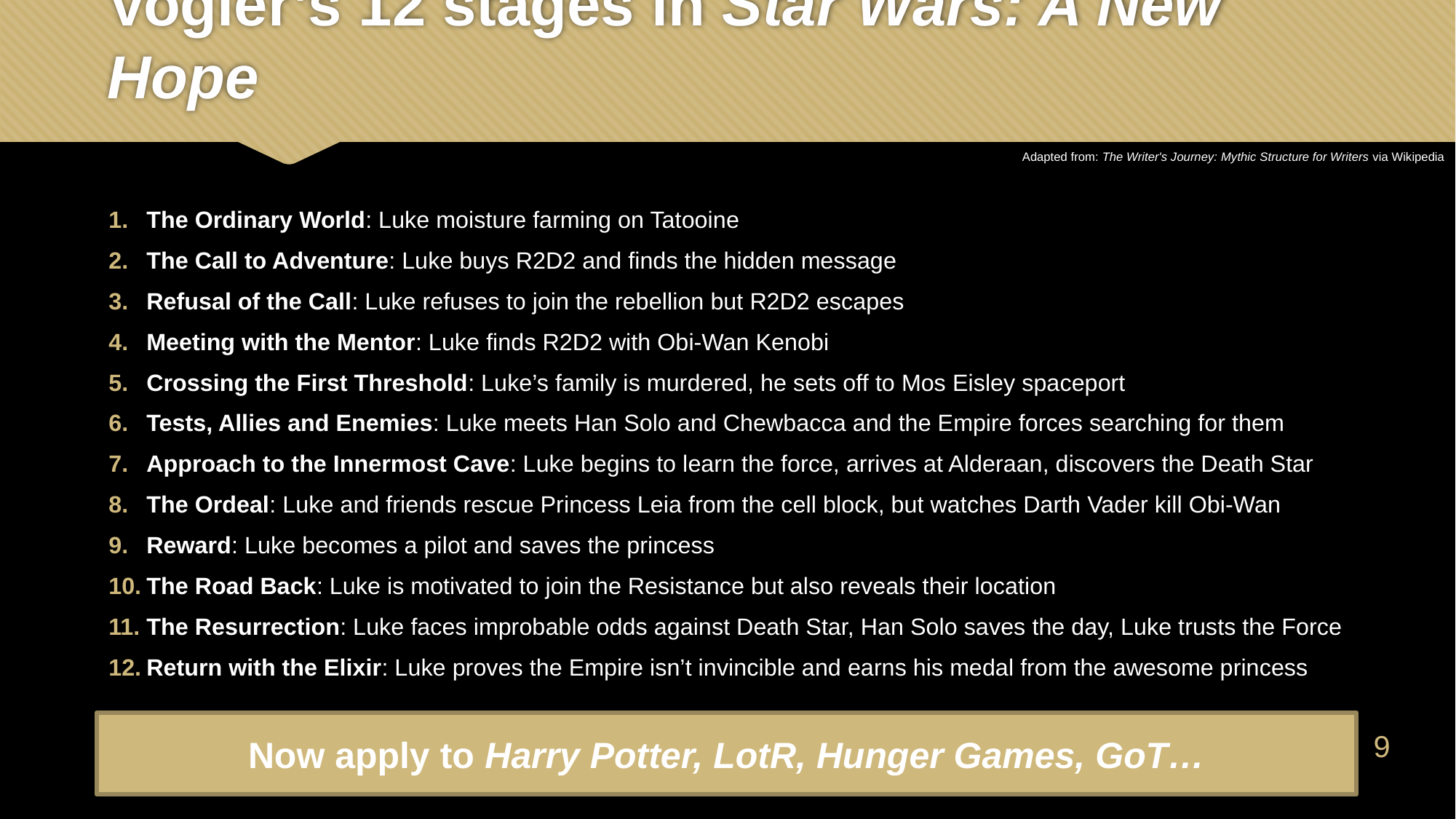

# Vogler’s 12 stages in Star Wars: A New Hope
Adapted from: The Writer's Journey: Mythic Structure for Writers via Wikipedia
The Ordinary World: Luke moisture farming on Tatooine
The Call to Adventure: Luke buys R2D2 and finds the hidden message
Refusal of the Call: Luke refuses to join the rebellion but R2D2 escapes
Meeting with the Mentor: Luke finds R2D2 with Obi-Wan Kenobi
Crossing the First Threshold: Luke’s family is murdered, he sets off to Mos Eisley spaceport
Tests, Allies and Enemies: Luke meets Han Solo and Chewbacca and the Empire forces searching for them
Approach to the Innermost Cave: Luke begins to learn the force, arrives at Alderaan, discovers the Death Star
The Ordeal: Luke and friends rescue Princess Leia from the cell block, but watches Darth Vader kill Obi-Wan
Reward: Luke becomes a pilot and saves the princess
The Road Back: Luke is motivated to join the Resistance but also reveals their location
The Resurrection: Luke faces improbable odds against Death Star, Han Solo saves the day, Luke trusts the Force
Return with the Elixir: Luke proves the Empire isn’t invincible and earns his medal from the awesome princess
9
Now apply to Harry Potter, LotR, Hunger Games, GoT…